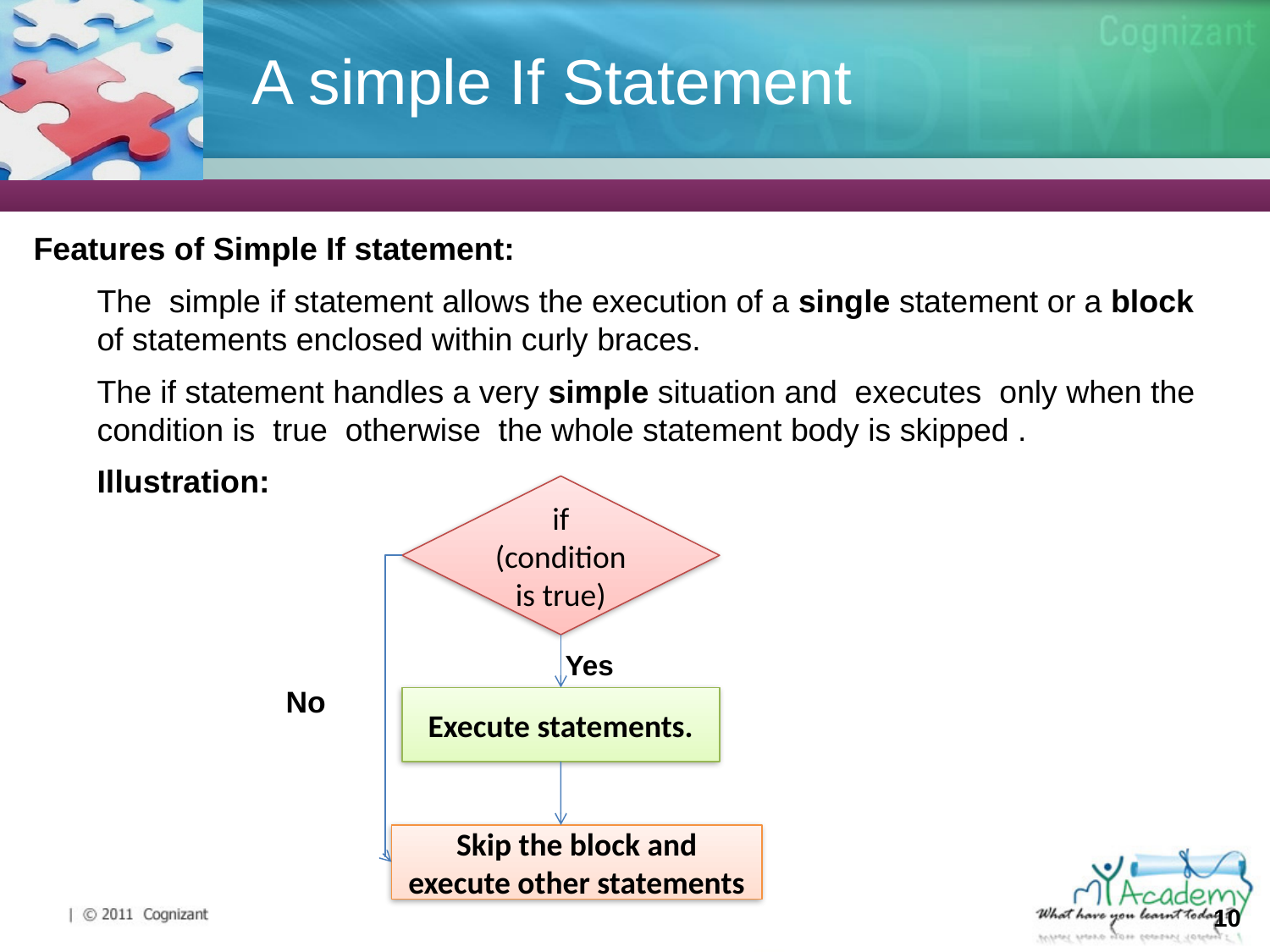

# A simple If Statement
Features of Simple If statement:
The  simple if statement allows the execution of a single statement or a block of statements enclosed within curly braces.
The if statement handles a very simple situation and  executes  only when the condition is  true  otherwise  the whole statement body is skipped .
Illustration:

if (condition is true)
Yes
No
Execute statements.
Skip the block and execute other statements
10